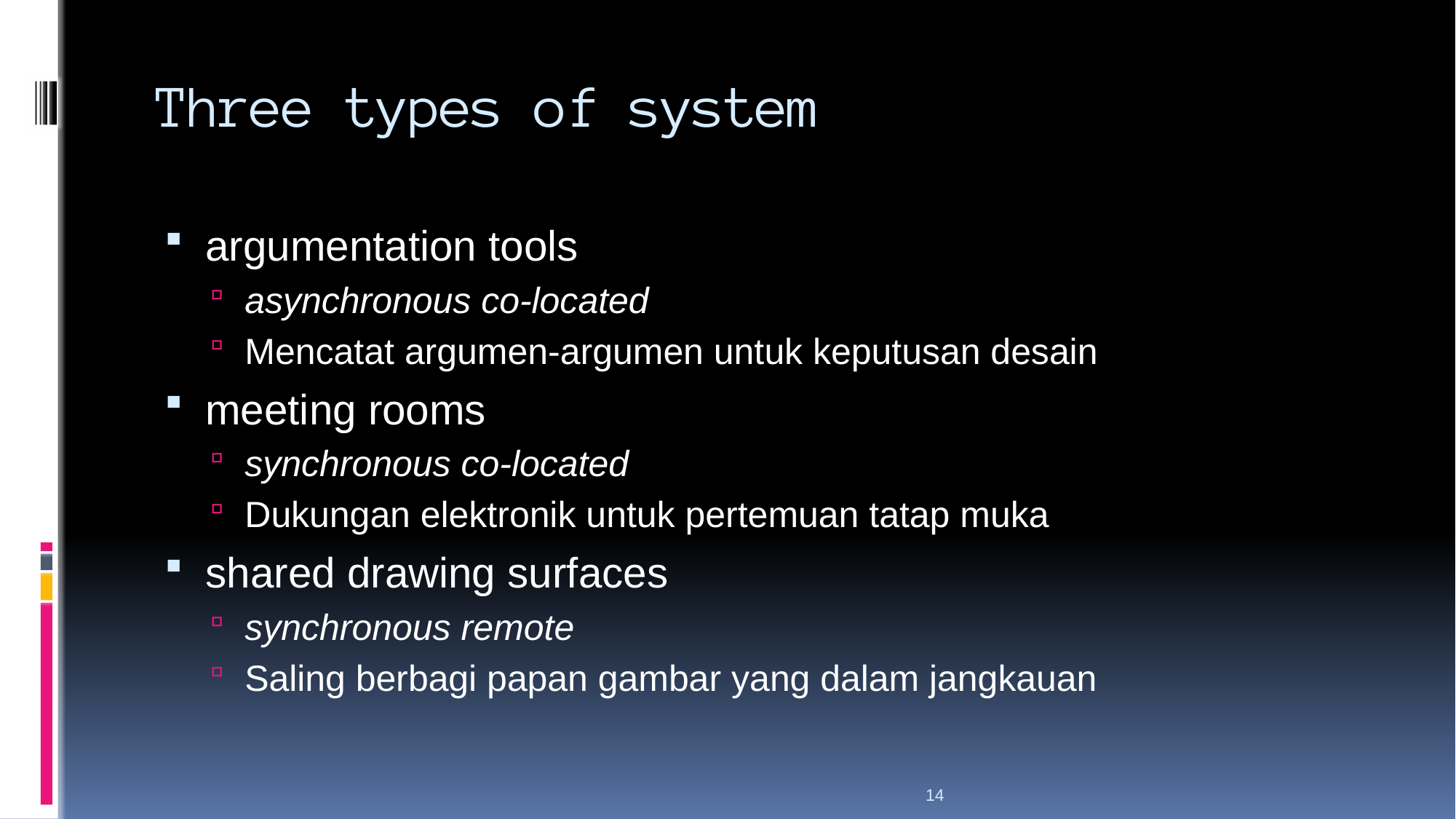

# Three types of system
argumentation tools
asynchronous co-located
Mencatat argumen-argumen untuk keputusan desain
meeting rooms
synchronous co-located
Dukungan elektronik untuk pertemuan tatap muka
shared drawing surfaces
synchronous remote
Saling berbagi papan gambar yang dalam jangkauan
14